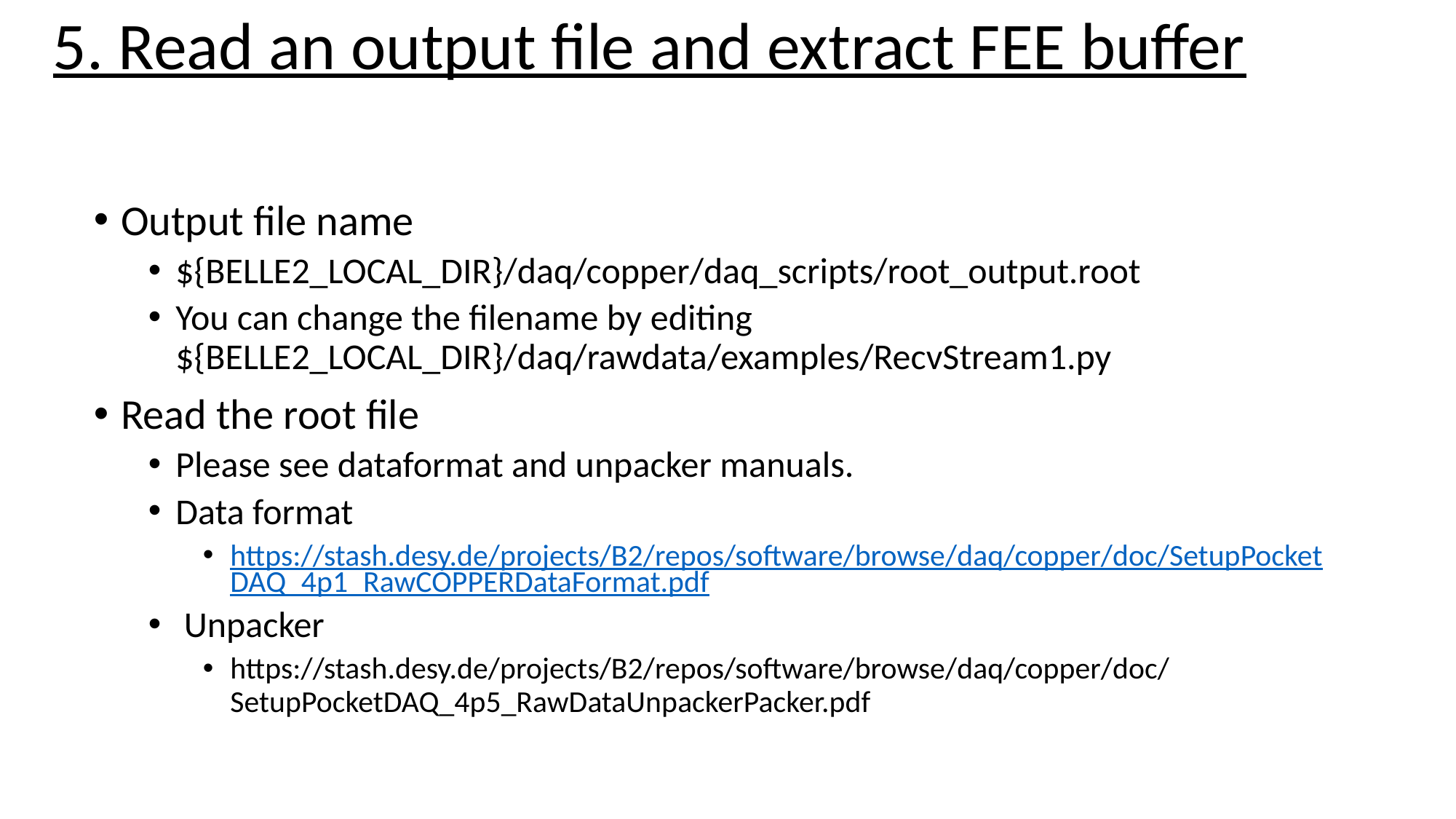

# 5. Read an output file and extract FEE buffer
Output file name
${BELLE2_LOCAL_DIR}/daq/copper/daq_scripts/root_output.root
You can change the filename by editing ${BELLE2_LOCAL_DIR}/daq/rawdata/examples/RecvStream1.py
Read the root file
Please see dataformat and unpacker manuals.
Data format
https://stash.desy.de/projects/B2/repos/software/browse/daq/copper/doc/SetupPocketDAQ_4p1_RawCOPPERDataFormat.pdf
 Unpacker
https://stash.desy.de/projects/B2/repos/software/browse/daq/copper/doc/SetupPocketDAQ_4p5_RawDataUnpackerPacker.pdf